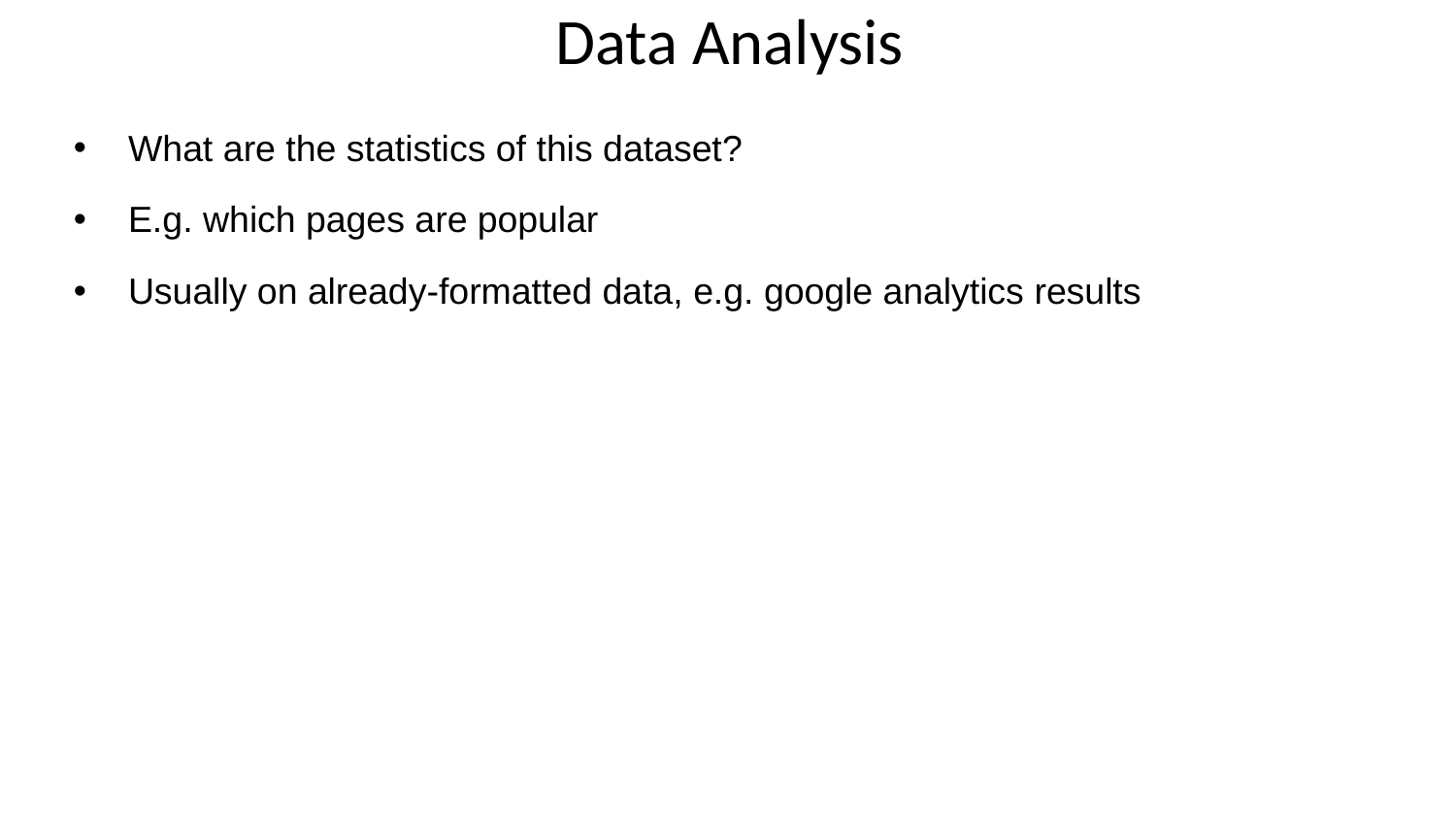

# Data Analysis
What are the statistics of this dataset?
E.g. which pages are popular
Usually on already-formatted data, e.g. google analytics results